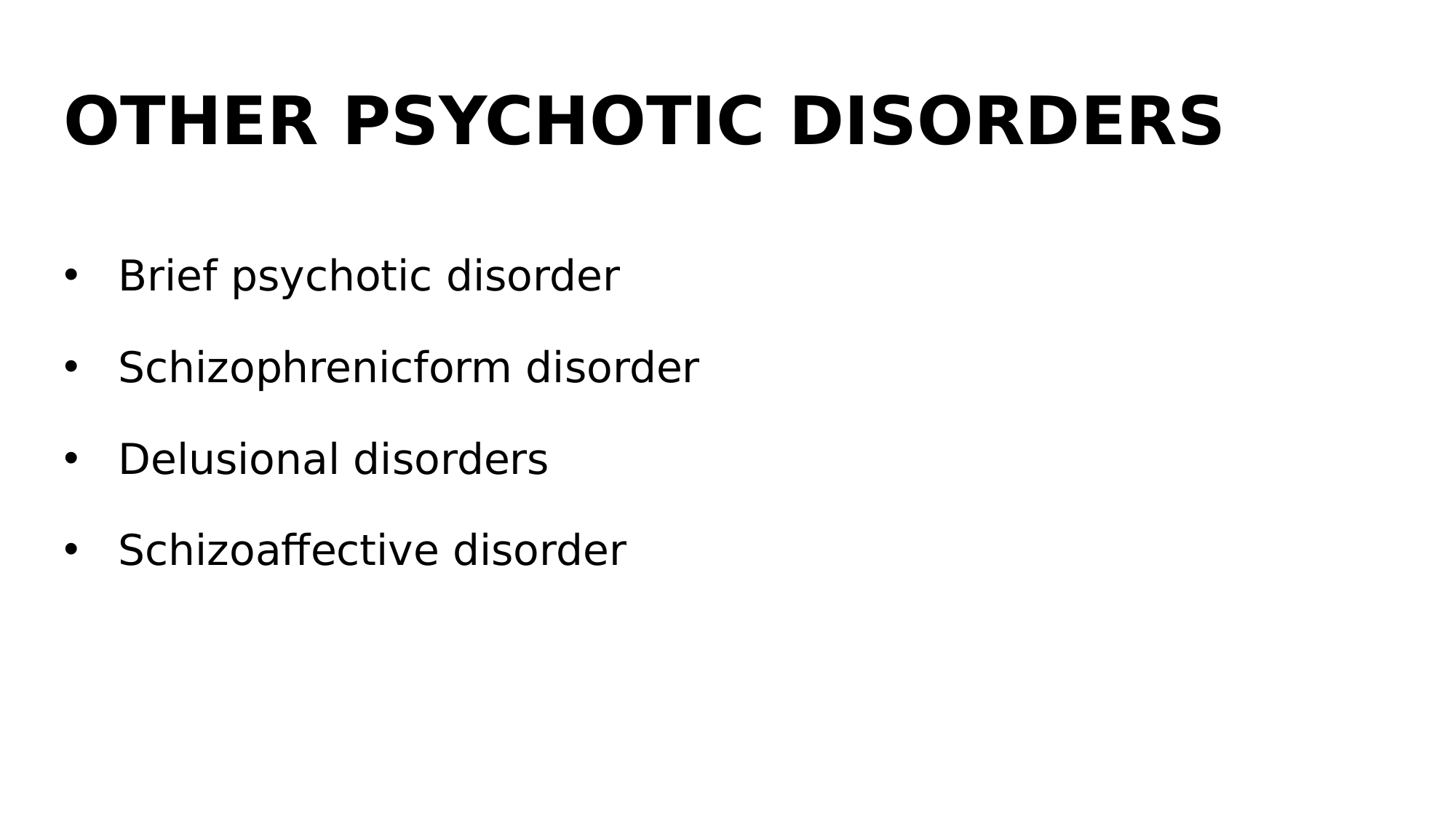

# OTHER PSYCHOTIC DISORDERS
Brief psychotic disorder
Schizophrenicform disorder
Delusional disorders
Schizoaffective disorder